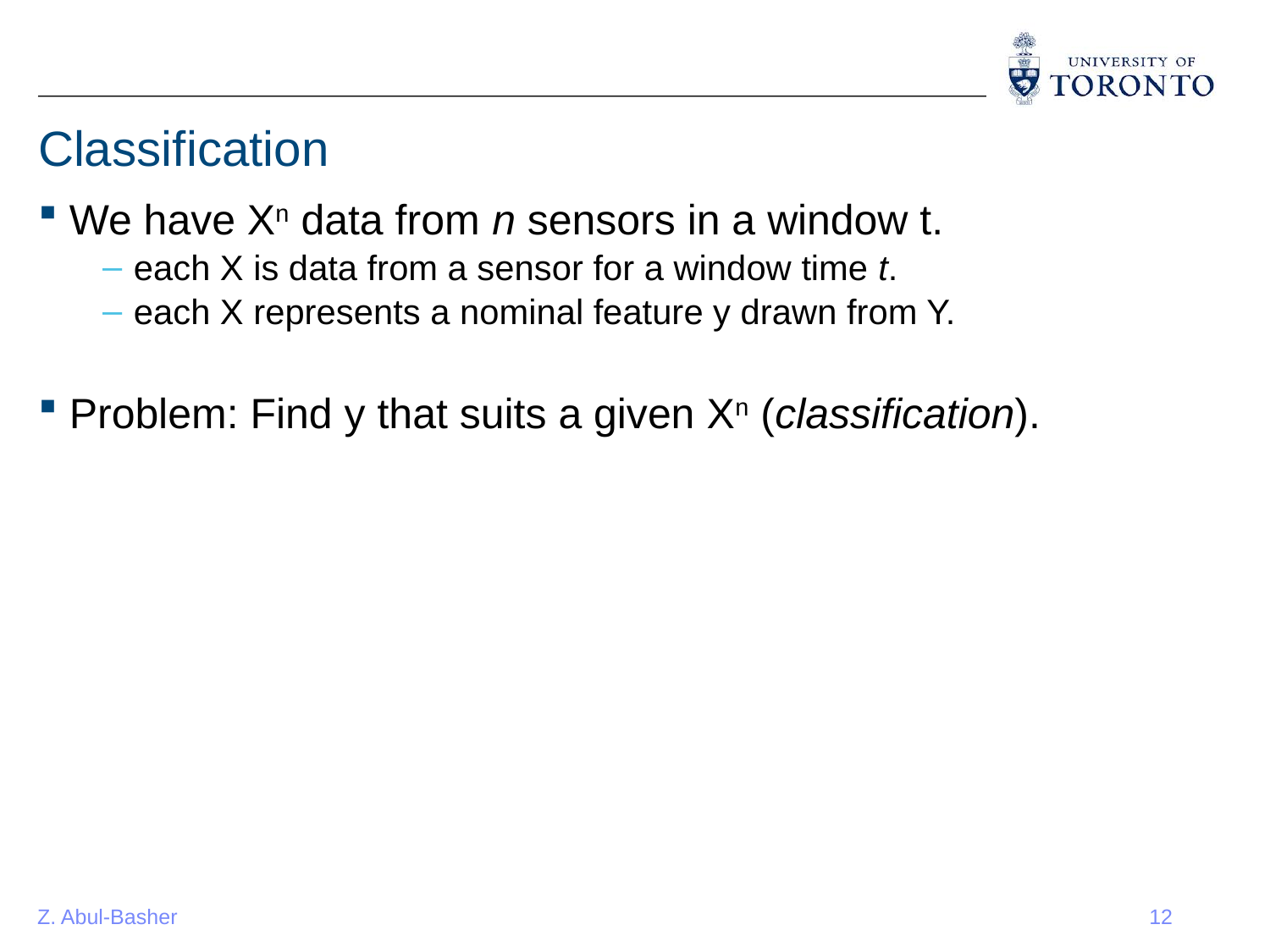

# Classification
We have Xn data from n sensors in a window t.
each X is data from a sensor for a window time t.
each X represents a nominal feature y drawn from Y.

Problem: Find y that suits a given Xn (classification).